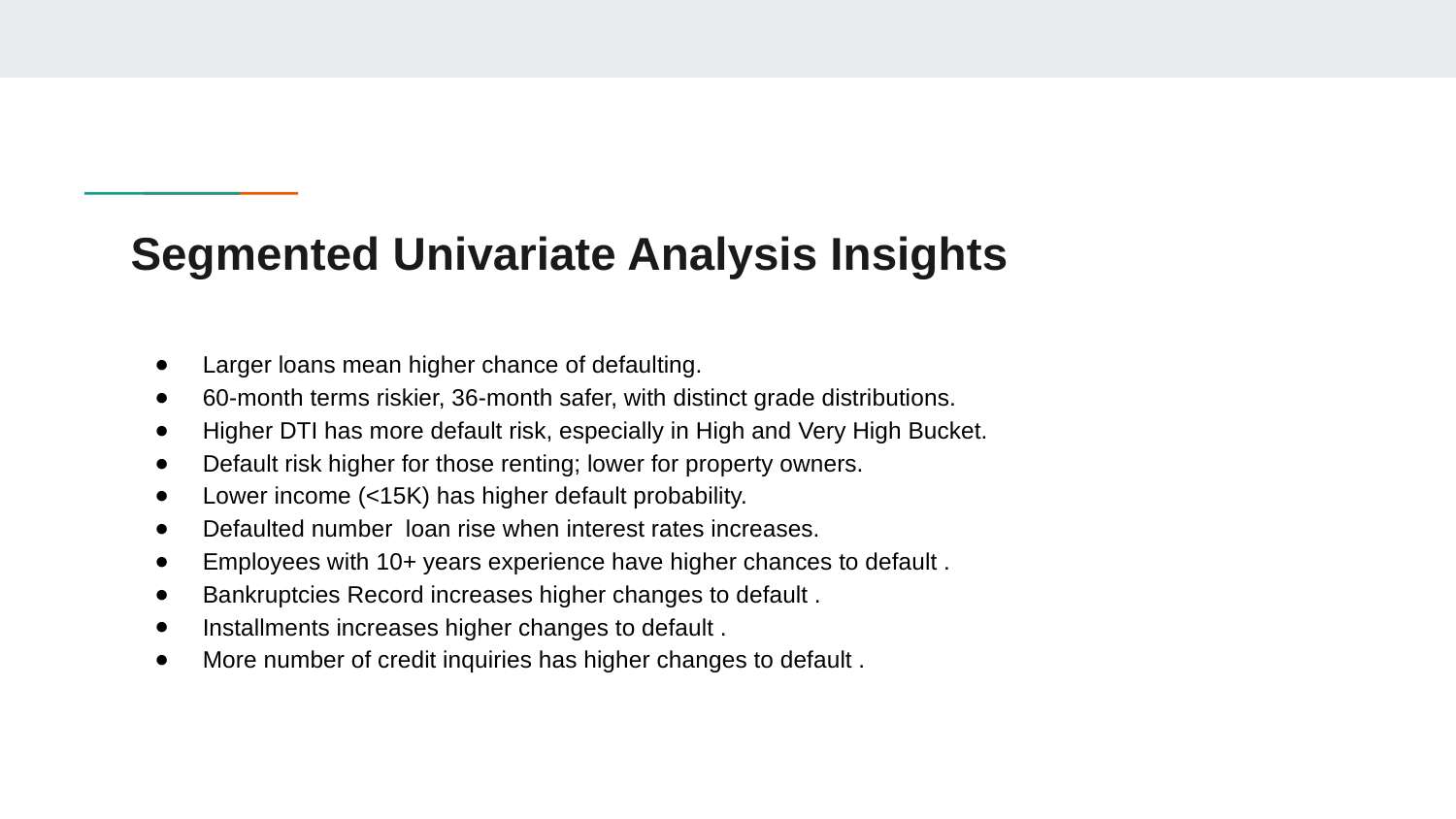

# Segmented Univariate Analysis Insights

Larger loans mean higher chance of defaulting.
60-month terms riskier, 36-month safer, with distinct grade distributions.
Higher DTI has more default risk, especially in High and Very High Bucket.
Default risk higher for those renting; lower for property owners.
Lower income (<15K) has higher default probability.
Defaulted number  loan rise when interest rates increases.
Employees with 10+ years experience have higher chances to default .
Bankruptcies Record increases higher changes to default .
Installments increases higher changes to default .
More number of credit inquiries has higher changes to default .